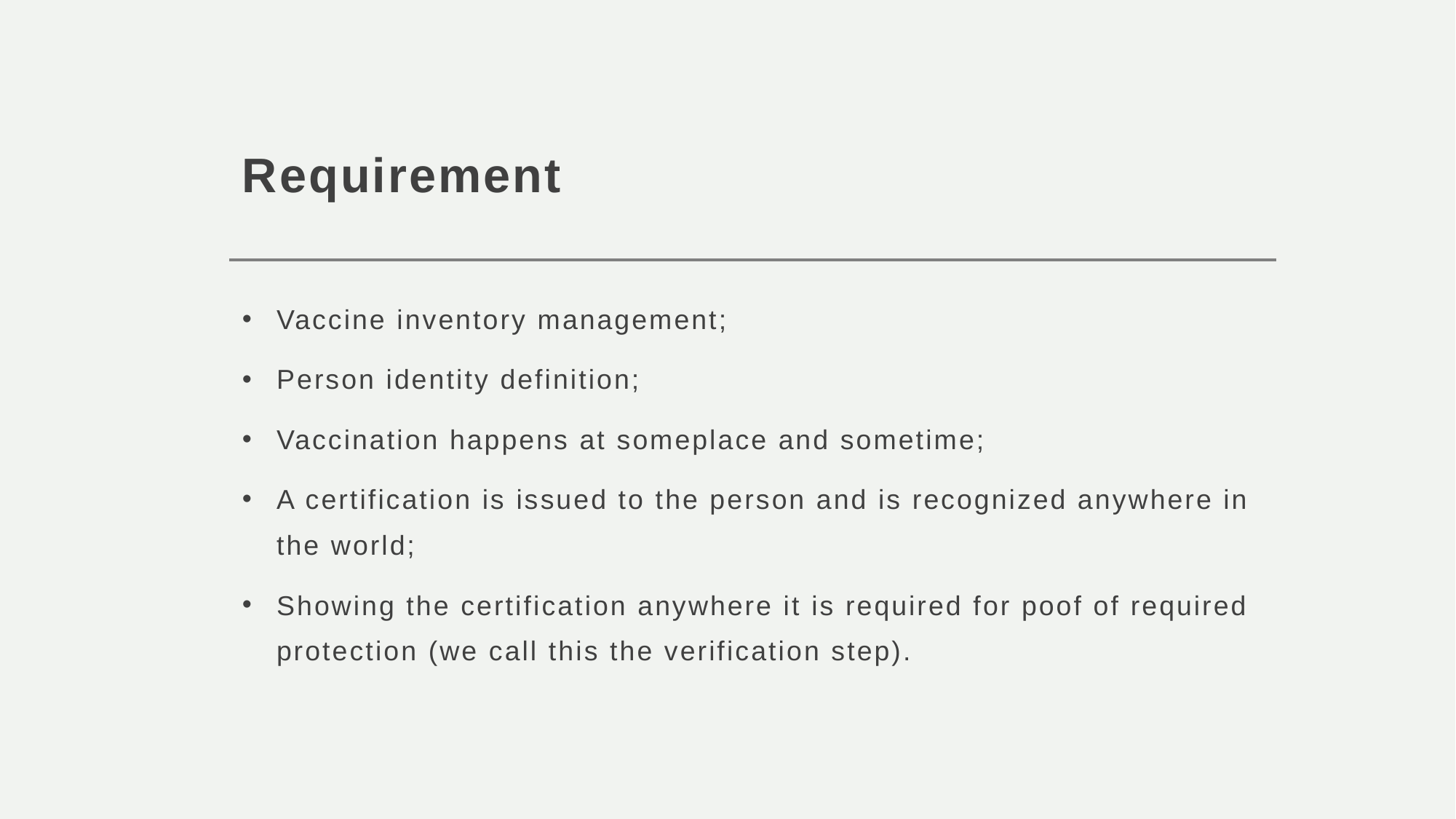

# Requirement
Vaccine inventory management;
Person identity definition;
Vaccination happens at someplace and sometime;
A certification is issued to the person and is recognized anywhere in the world;
Showing the certification anywhere it is required for poof of required protection (we call this the verification step).